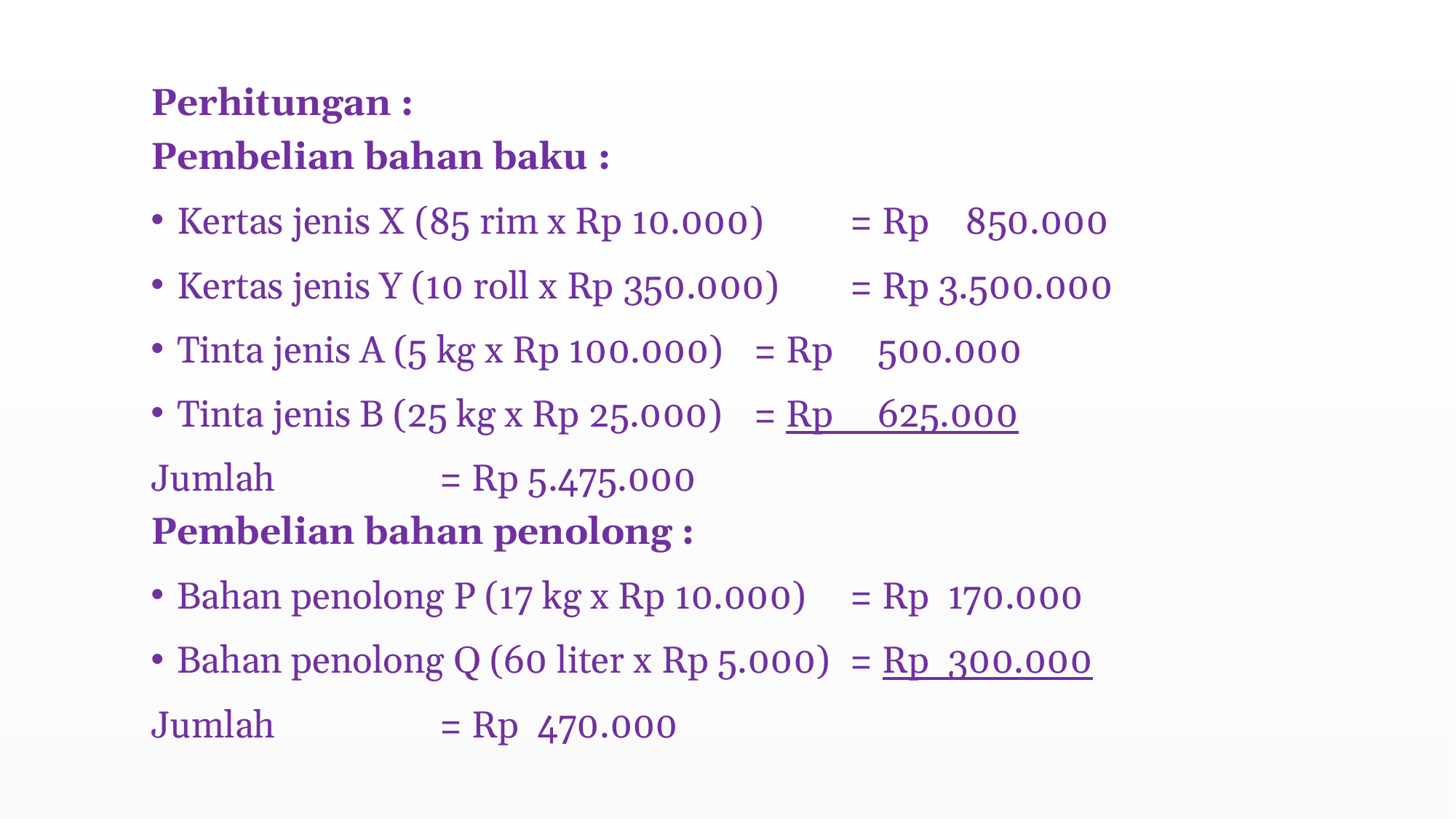

Perhitungan :
Pembelian bahan baku :
Kertas jenis X (85 rim x Rp 10.000)		= Rp    850.000
Kertas jenis Y (10 roll x Rp 350.000)		= Rp 3.500.000
Tinta jenis A (5 kg x Rp 100.000)		= Rp     500.000
Tinta jenis B (25 kg x Rp 25.000)		= Rp     625.000
Jumlah							= Rp 5.475.000
Pembelian bahan penolong :
Bahan penolong P (17 kg x Rp 10.000)		= Rp  170.000
Bahan penolong Q (60 liter x Rp 5.000)	= Rp  300.000
Jumlah							= Rp  470.000